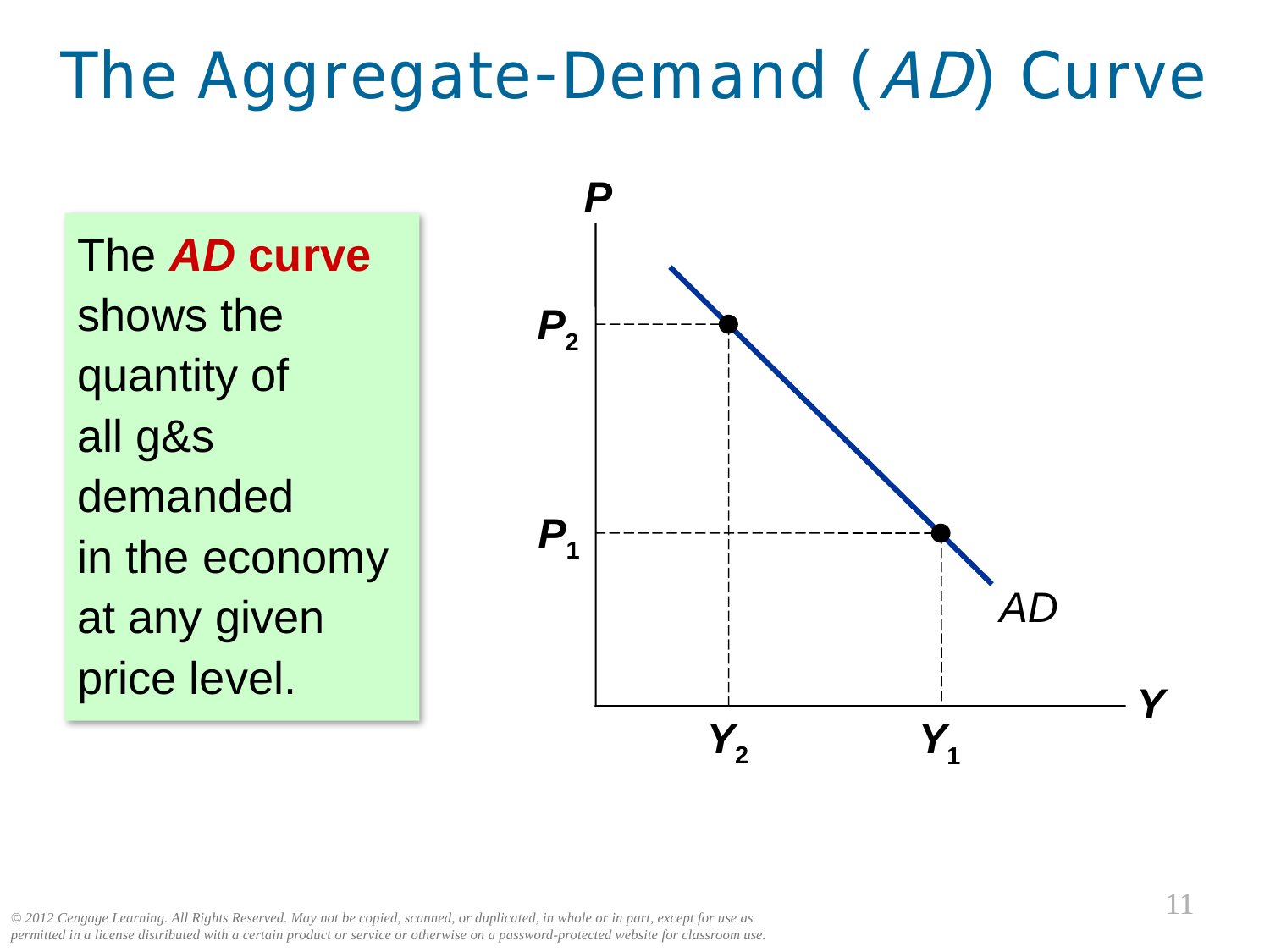

The Aggregate-Demand (AD) Curve
0
P

Y
The AD curve shows the quantity of
all g&s demanded
in the economy at any given price level.

AD
P2

Y2
P1

Y1